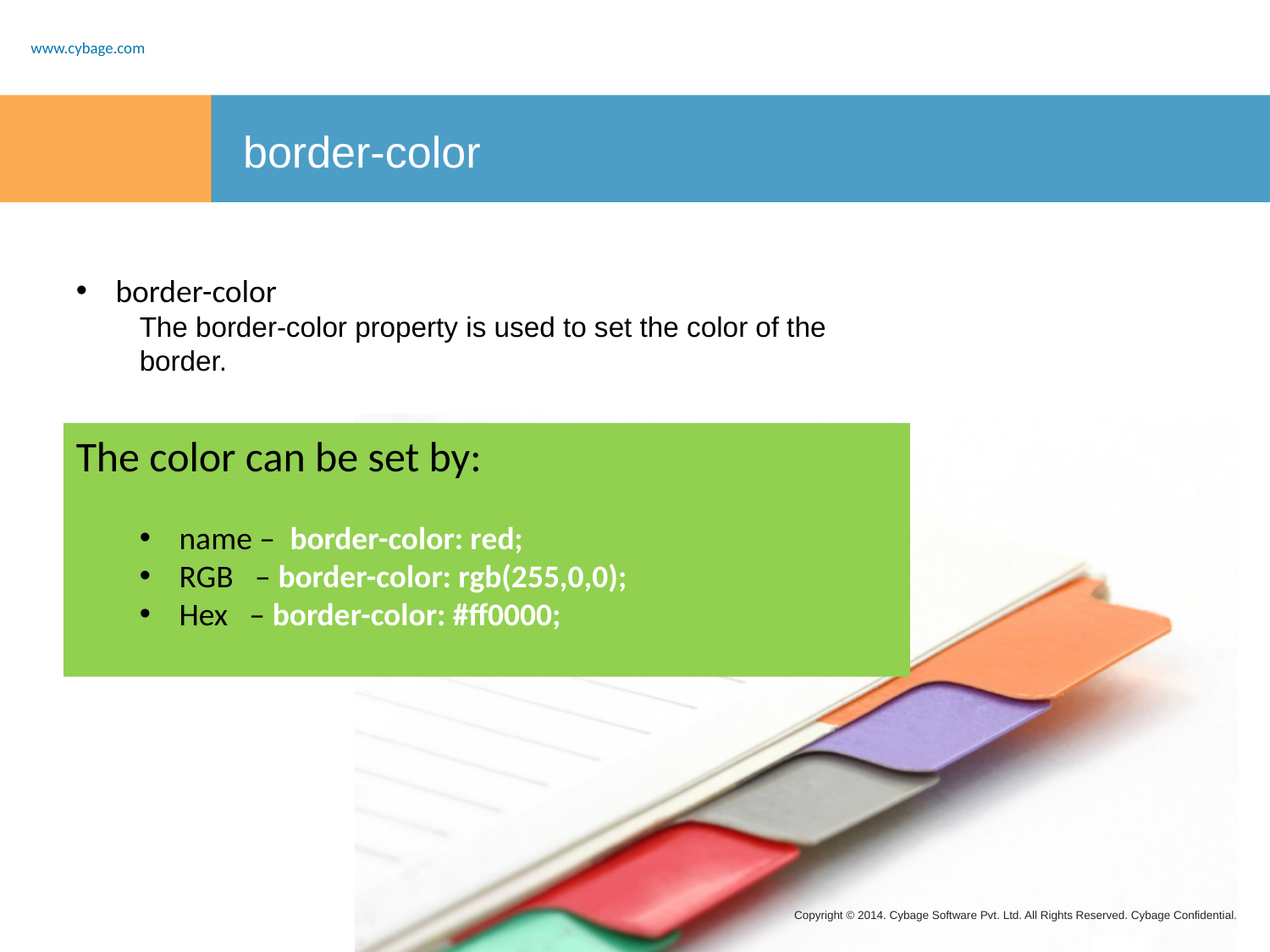

# border-color
border-color
The border-color property is used to set the color of the border.
The color can be set by:

name –  border-color: red;
RGB   – border-color: rgb(255,0,0);
Hex   – border-color: #ff0000;